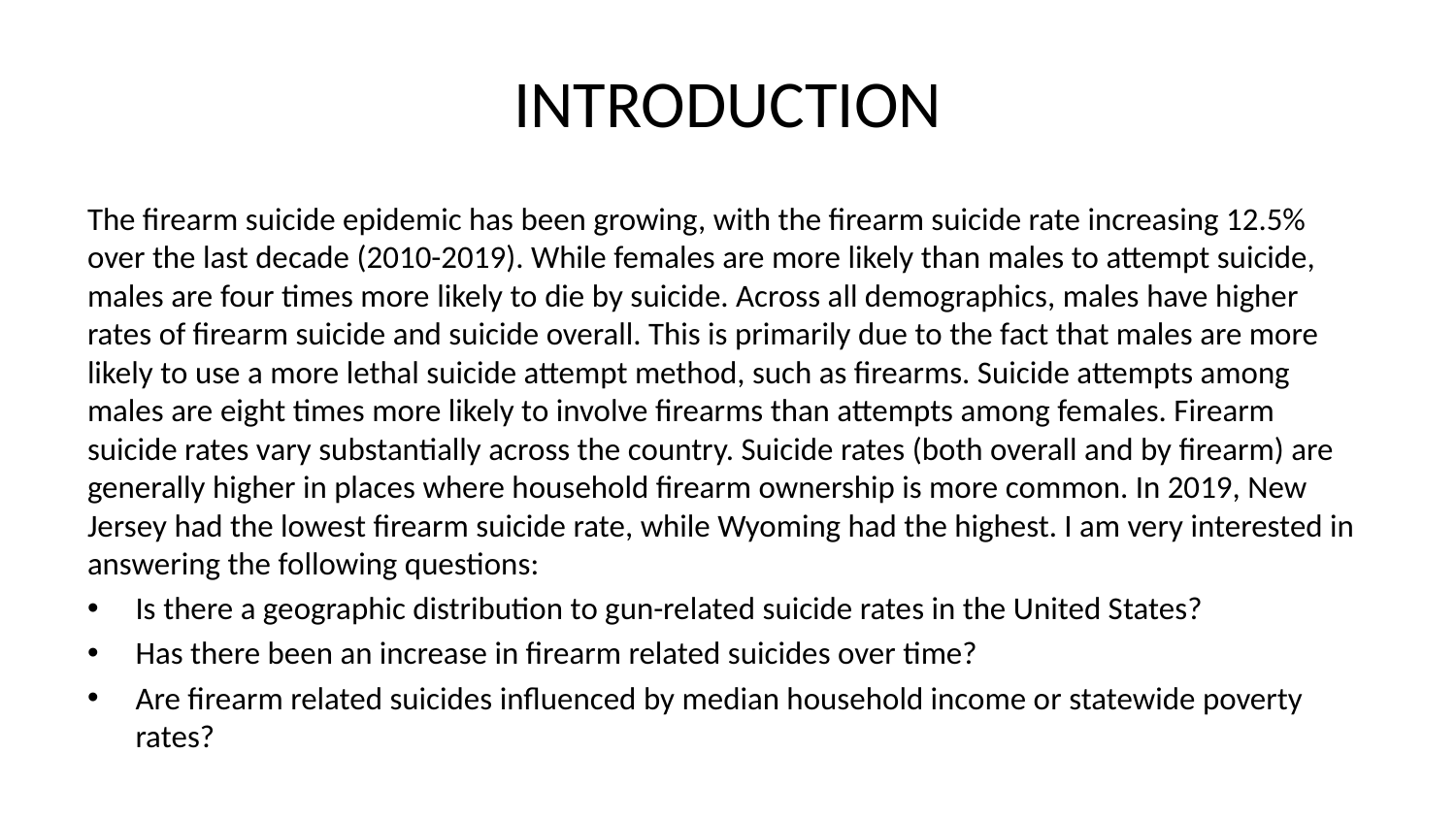

# INTRODUCTION
The firearm suicide epidemic has been growing, with the firearm suicide rate increasing 12.5% over the last decade (2010-2019). While females are more likely than males to attempt suicide, males are four times more likely to die by suicide. Across all demographics, males have higher rates of firearm suicide and suicide overall. This is primarily due to the fact that males are more likely to use a more lethal suicide attempt method, such as firearms. Suicide attempts among males are eight times more likely to involve firearms than attempts among females. Firearm suicide rates vary substantially across the country. Suicide rates (both overall and by firearm) are generally higher in places where household firearm ownership is more common. In 2019, New Jersey had the lowest firearm suicide rate, while Wyoming had the highest. I am very interested in answering the following questions:
Is there a geographic distribution to gun-related suicide rates in the United States?
Has there been an increase in firearm related suicides over time?
Are firearm related suicides influenced by median household income or statewide poverty rates?